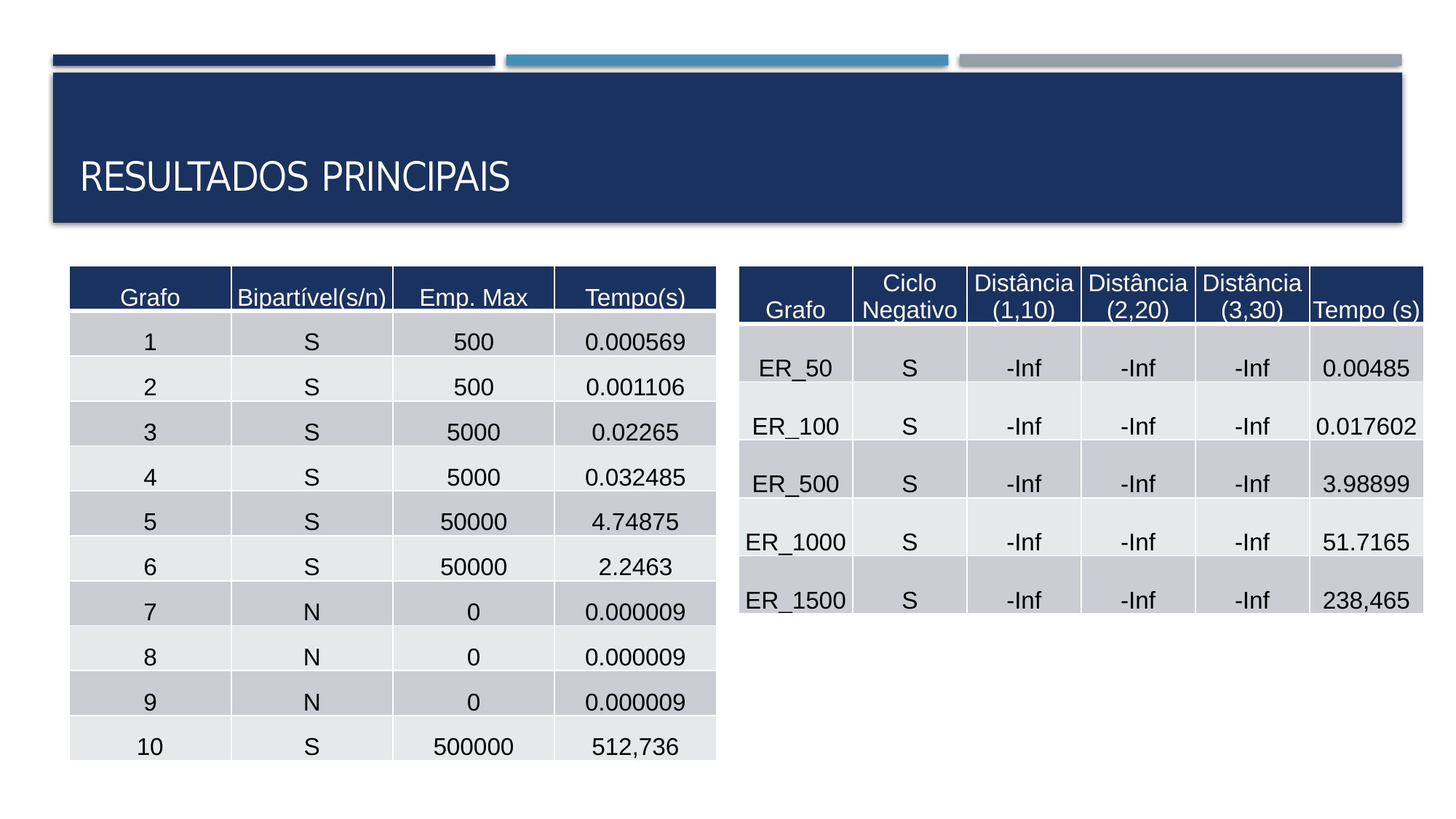

# Resultados principais
| Grafo | Bipartível(s/n) | Emp. Max | Tempo(s) |
| --- | --- | --- | --- |
| 1 | S | 500 | 0.000569 |
| 2 | S | 500 | 0.001106 |
| 3 | S | 5000 | 0.02265 |
| 4 | S | 5000 | 0.032485 |
| 5 | S | 50000 | 4.74875 |
| 6 | S | 50000 | 2.2463 |
| 7 | N | 0 | 0.000009 |
| 8 | N | 0 | 0.000009 |
| 9 | N | 0 | 0.000009 |
| 10 | S | 500000 | 512,736 |
| Grafo | Ciclo Negativo | Distância (1,10) | Distância (2,20) | Distância (3,30) | Tempo (s) |
| --- | --- | --- | --- | --- | --- |
| ER\_50 | S | -Inf | -Inf | -Inf | 0.00485 |
| ER\_100 | S | -Inf | -Inf | -Inf | 0.017602 |
| ER\_500 | S | -Inf | -Inf | -Inf | 3.98899 |
| ER\_1000 | S | -Inf | -Inf | -Inf | 51.7165 |
| ER\_1500 | S | -Inf | -Inf | -Inf | 238,465 |